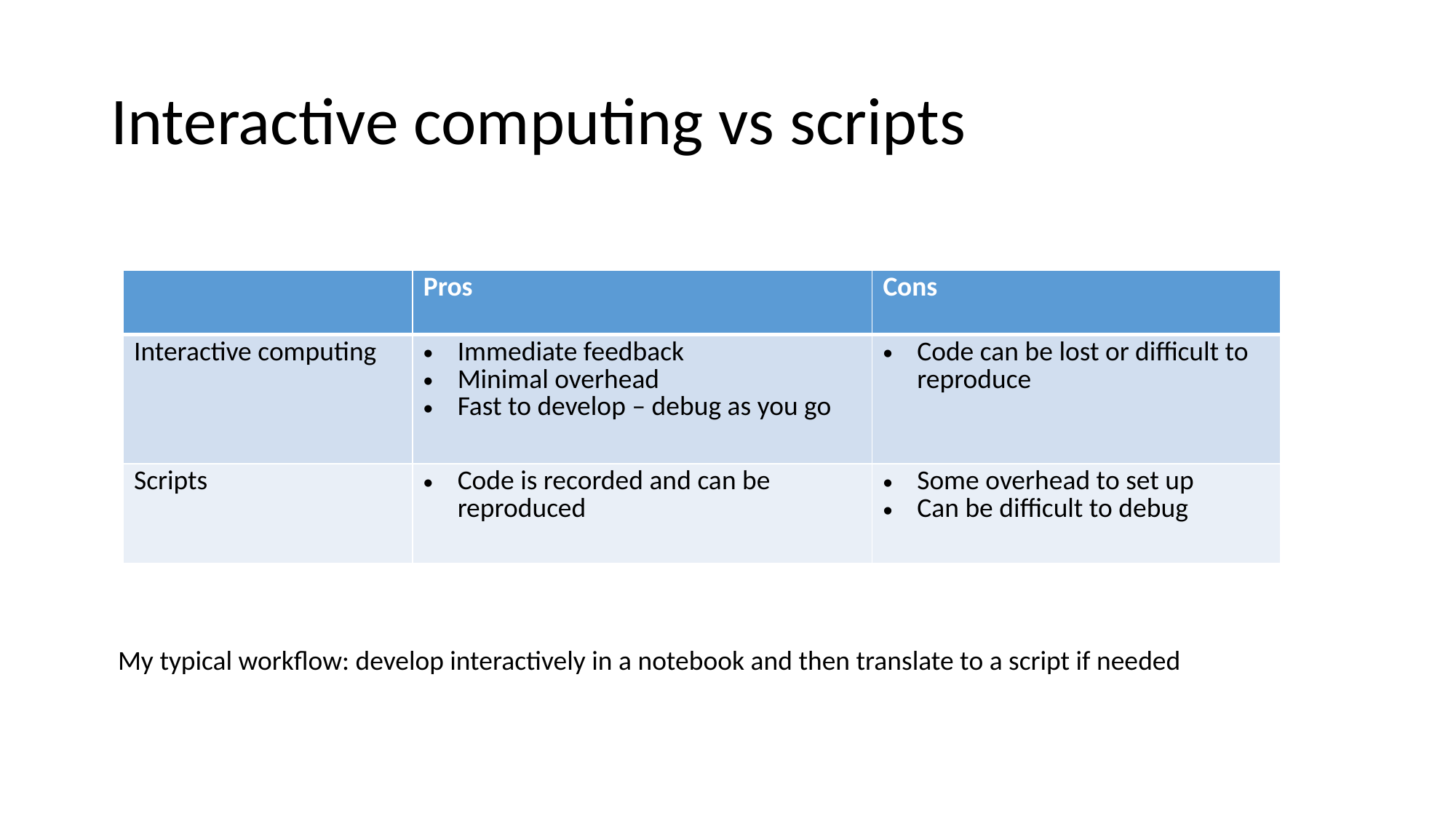

# Interactive computing vs scripts
|  | Pros | Cons |
| --- | --- | --- |
| Interactive computing | Immediate feedback Minimal overhead Fast to develop – debug as you go | Code can be lost or difficult to reproduce |
| Scripts | Code is recorded and can be reproduced | Some overhead to set up Can be difficult to debug |
My typical workflow: develop interactively in a notebook and then translate to a script if needed